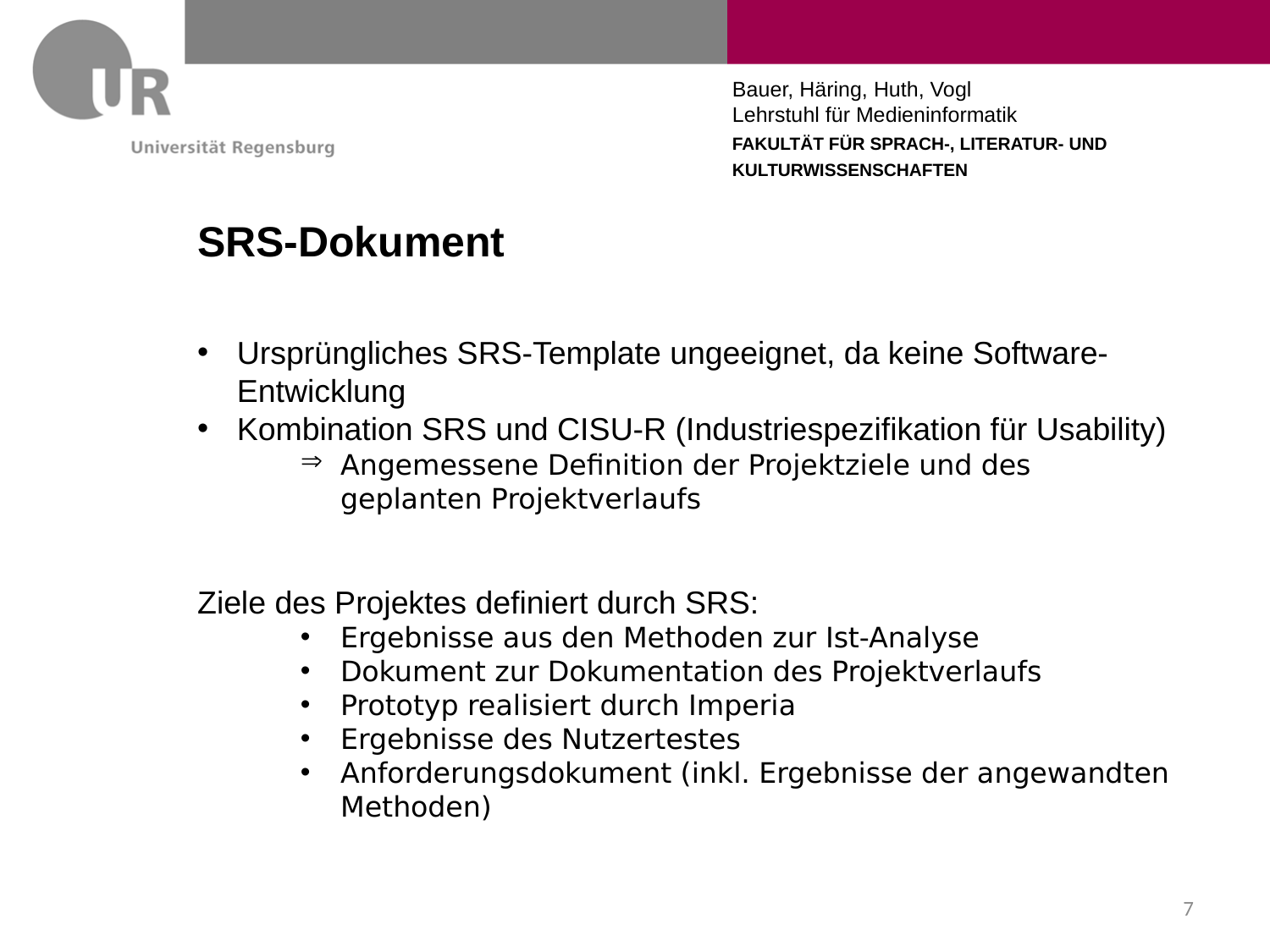

# SRS-Dokument
Ursprüngliches SRS-Template ungeeignet, da keine Software-Entwicklung
Kombination SRS und CISU-R (Industriespezifikation für Usability)
Angemessene Definition der Projektziele und des geplanten Projektverlaufs

Ziele des Projektes definiert durch SRS:
Ergebnisse aus den Methoden zur Ist-Analyse
Dokument zur Dokumentation des Projektverlaufs
Prototyp realisiert durch Imperia
Ergebnisse des Nutzertestes
Anforderungsdokument (inkl. Ergebnisse der angewandten Methoden)

7